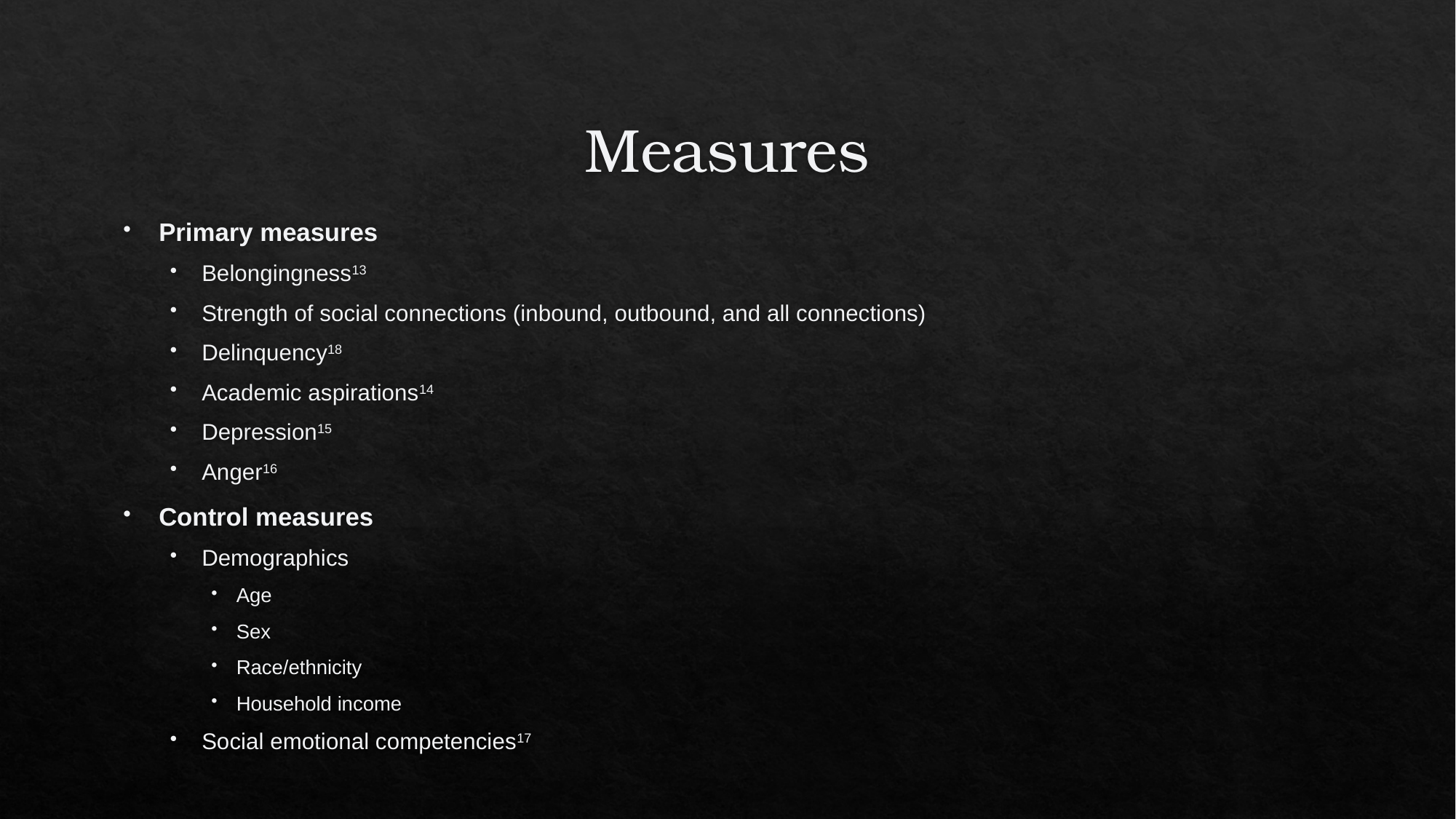

# Measures
Primary measures
Belongingness13
Strength of social connections (inbound, outbound, and all connections)
Delinquency18
Academic aspirations14
Depression15
Anger16
Control measures
Demographics
Age
Sex
Race/ethnicity
Household income
Social emotional competencies17